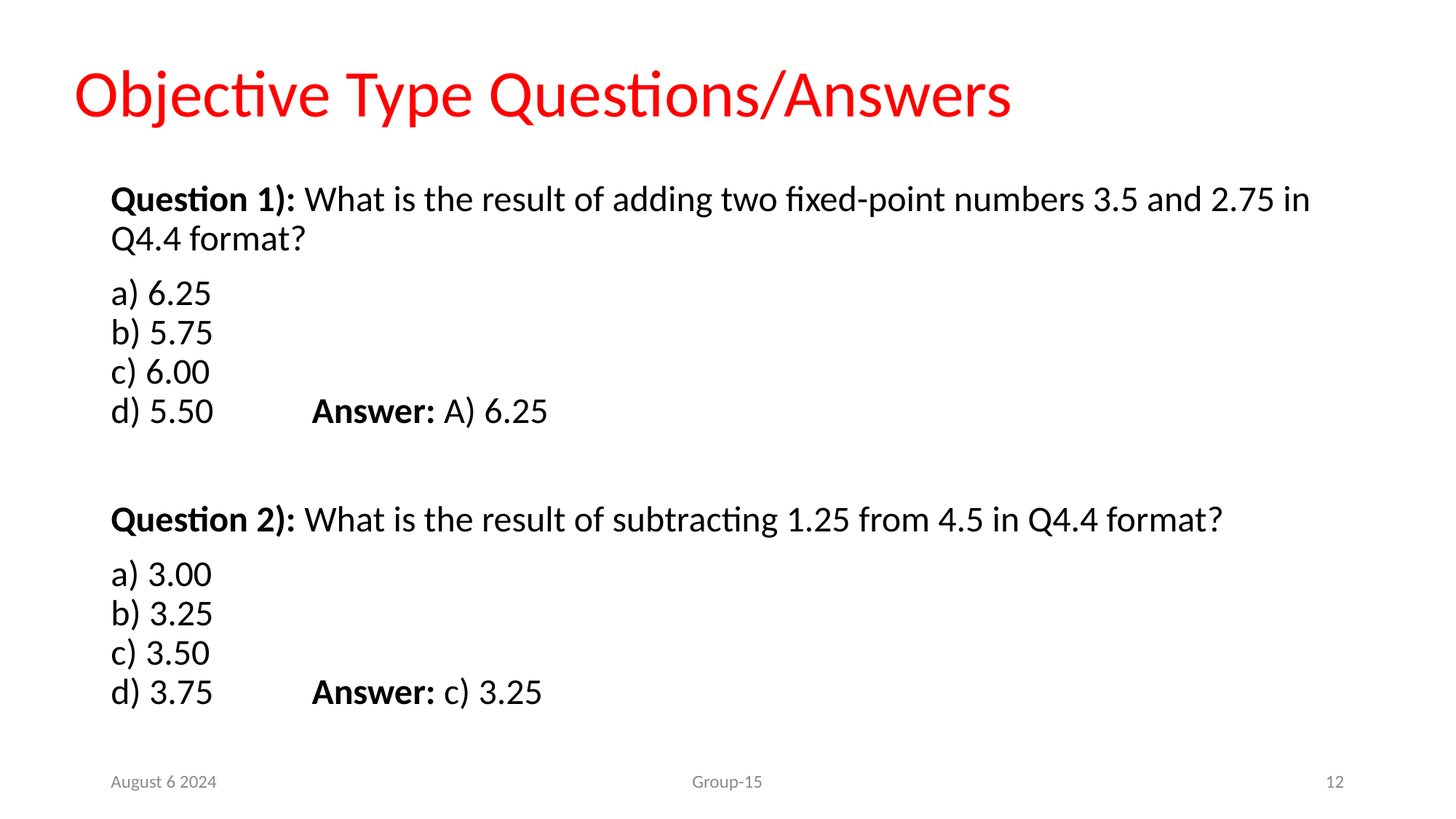

# Objective Type Questions/Answers
Question 1): What is the result of adding two fixed-point numbers 3.5 and 2.75 in Q4.4 format?
a) 6.25
b) 5.75
c) 6.00
d) 5.50            Answer: A) 6.25

Question 2): What is the result of subtracting 1.25 from 4.5 in Q4.4 format?
a) 3.00
b) 3.25
c) 3.50
d) 3.75            Answer: c) 3.25

August 6 2024
Group-15
12